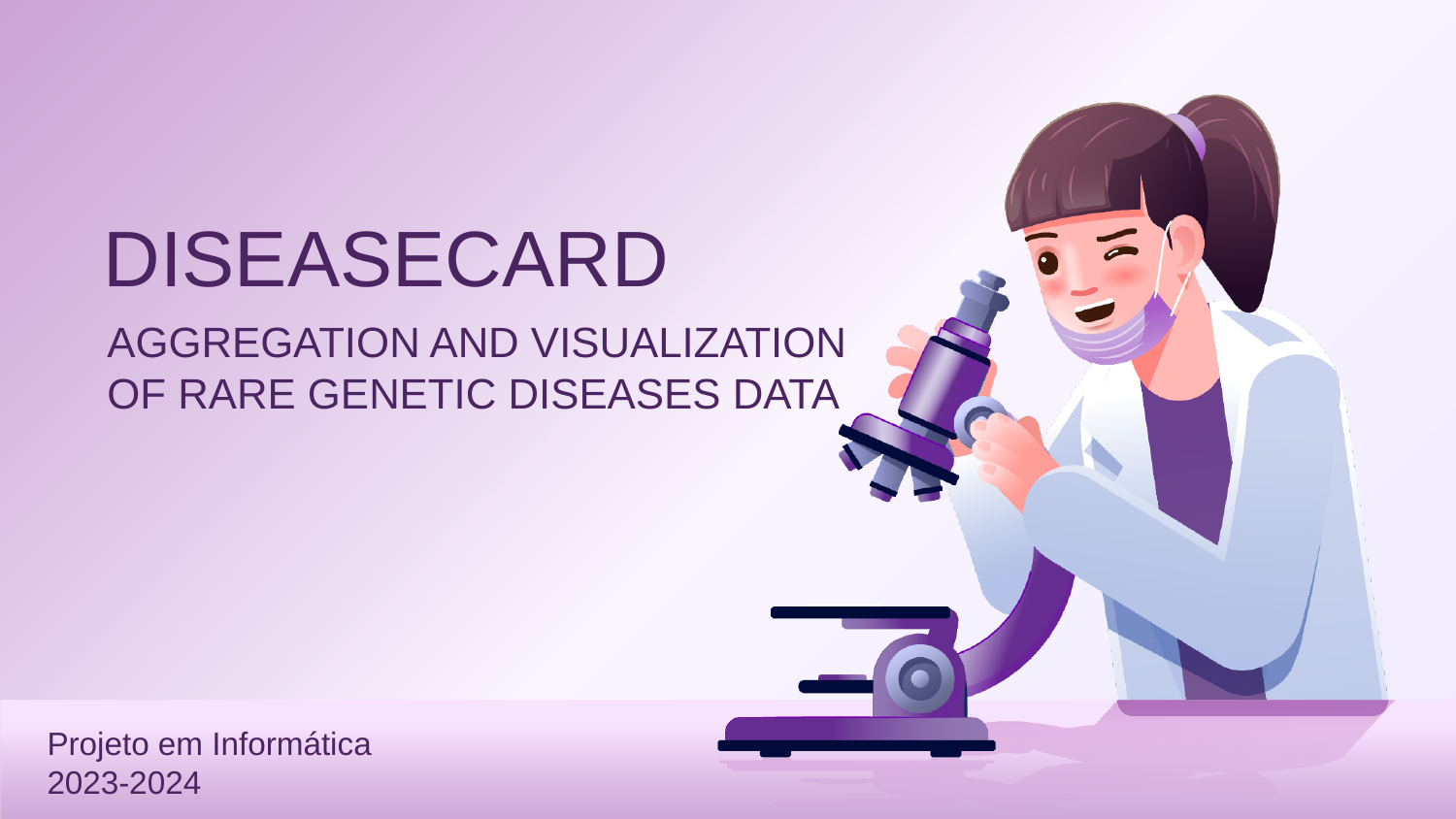

# DISEASECARD
AGGREGATION AND VISUALIZATION OF RARE GENETIC DISEASES DATA
Projeto em Informática
2023-2024